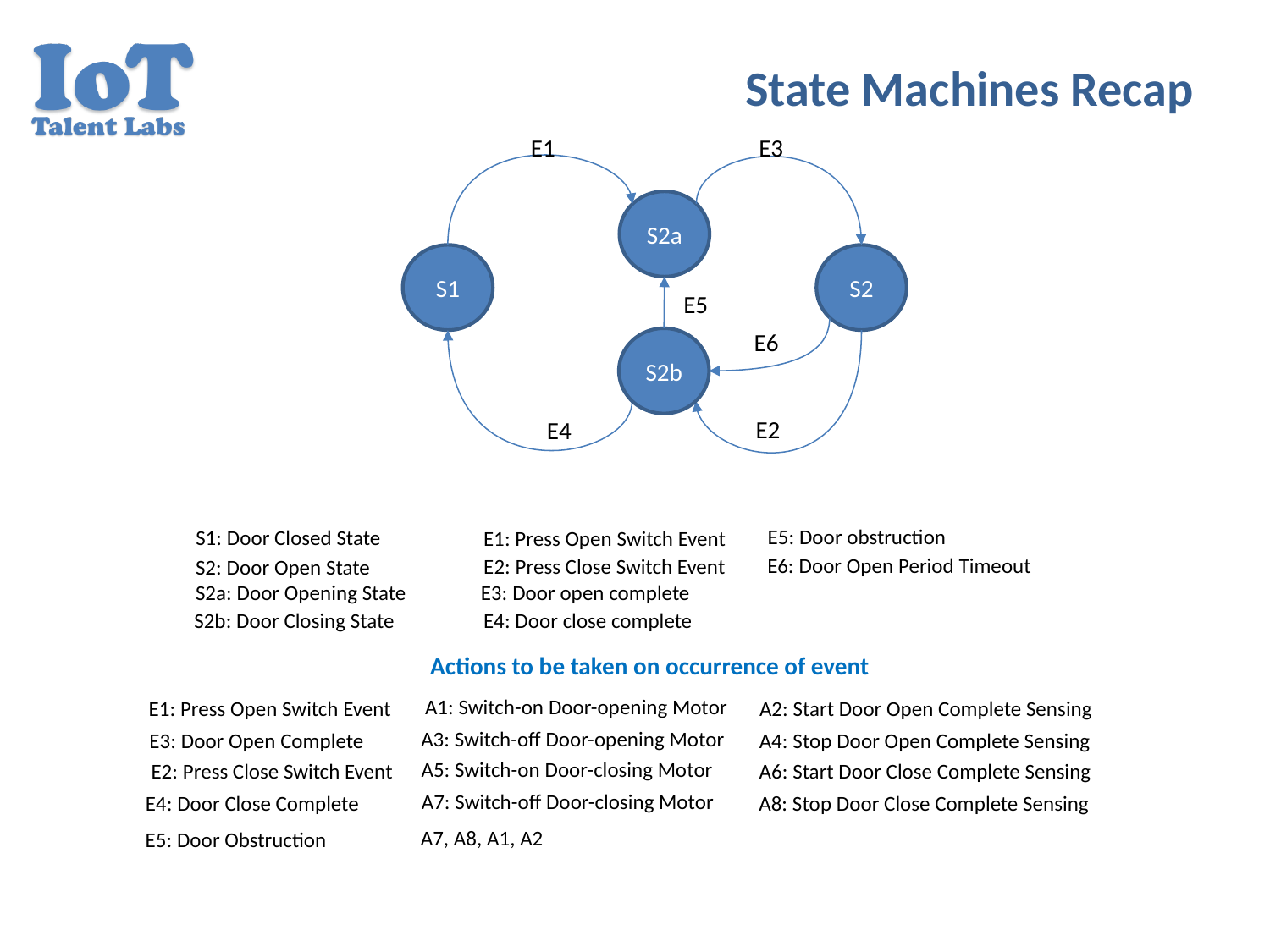

# State Machines Recap
E1
E3
S2a
S1
S2
E5
E6
S2b
E2
E4
E5: Door obstruction
S1: Door Closed State
E1: Press Open Switch Event
E6: Door Open Period Timeout
E2: Press Close Switch Event
S2: Door Open State
E3: Door open complete
S2a: Door Opening State
S2b: Door Closing State
E4: Door close complete
Actions to be taken on occurrence of event
A1: Switch-on Door-opening Motor
E1: Press Open Switch Event
A2: Start Door Open Complete Sensing
A3: Switch-off Door-opening Motor
E3: Door Open Complete
A4: Stop Door Open Complete Sensing
A5: Switch-on Door-closing Motor
E2: Press Close Switch Event
A6: Start Door Close Complete Sensing
A7: Switch-off Door-closing Motor
E4: Door Close Complete
A8: Stop Door Close Complete Sensing
A7, A8, A1, A2
E5: Door Obstruction